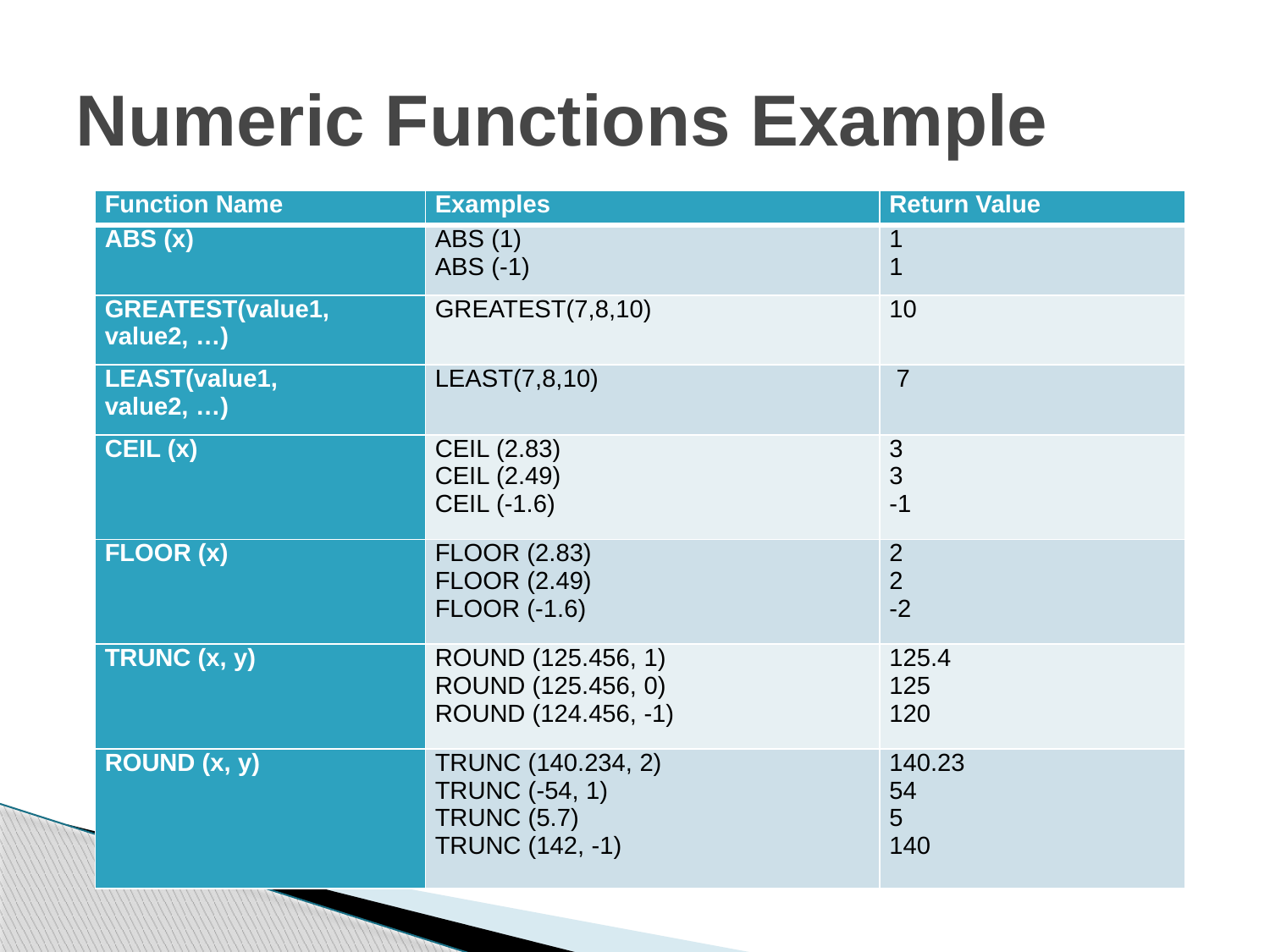

# Numeric Functions Example
| Function Name | Examples | Return Value |
| --- | --- | --- |
| ABS (x) | ABS (1)  ABS (-1) | 1  1 |
| GREATEST(value1, value2, …) | GREATEST(7,8,10) | 10 |
| LEAST(value1, value2, …) | LEAST(7,8,10) | 7 |
| CEIL (x) | CEIL (2.83)  CEIL (2.49)  CEIL (-1.6) | 3  3  -1 |
| FLOOR (x) | FLOOR (2.83)  FLOOR (2.49)  FLOOR (-1.6) | 2  2  -2 |
| TRUNC (x, y) | ROUND (125.456, 1) ROUND (125.456, 0) ROUND (124.456, -1) | 125.4  125  120 |
| ROUND (x, y) | TRUNC (140.234, 2)  TRUNC (-54, 1)  TRUNC (5.7)  TRUNC (142, -1) | 140.23  54  5  140 |